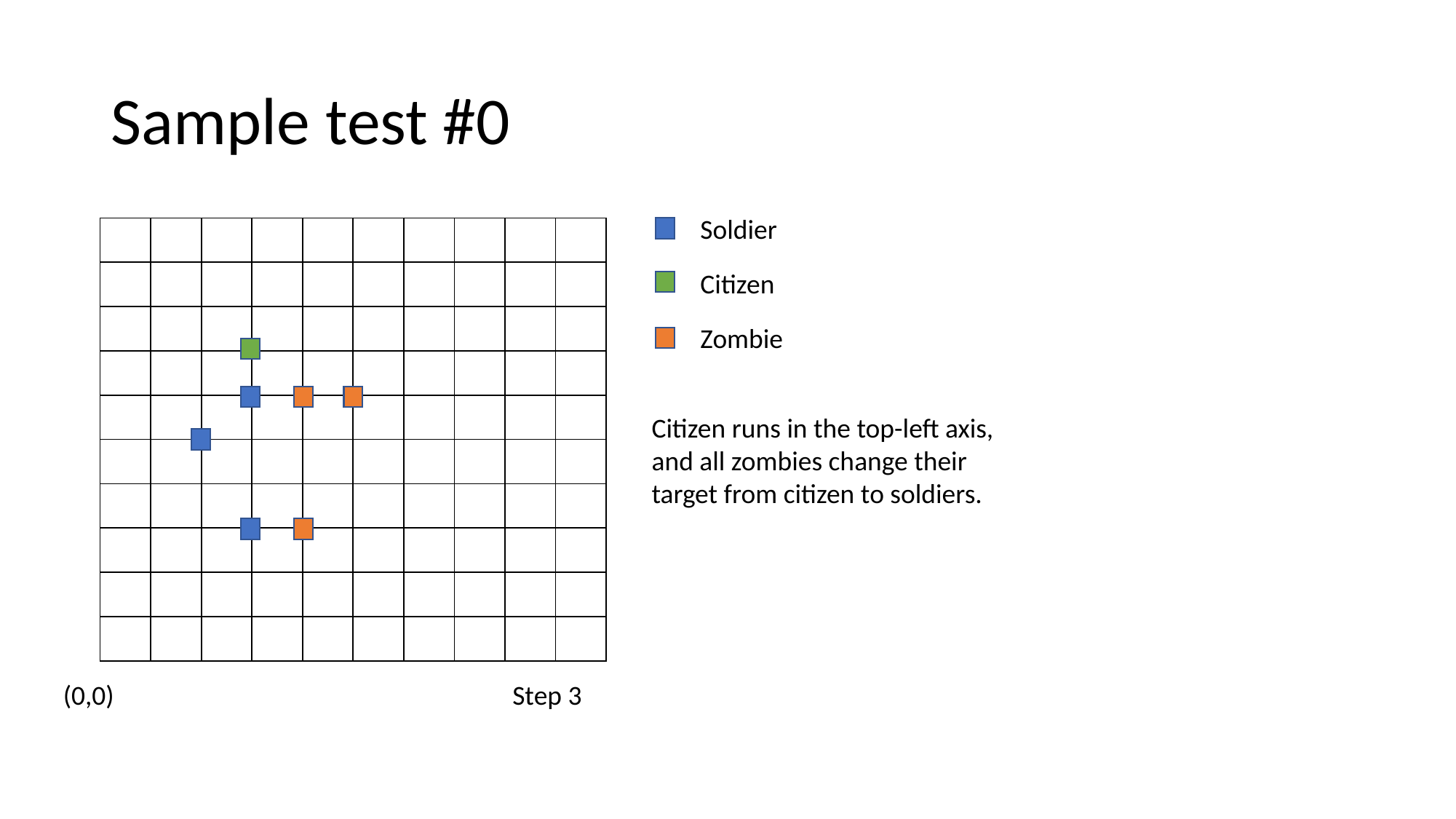

# Sample test #0
Soldier
|  |  |  |  |  |  |  |  |  |  |
| --- | --- | --- | --- | --- | --- | --- | --- | --- | --- |
|  |  |  |  |  |  |  |  |  |  |
|  |  |  |  |  |  |  |  |  |  |
|  |  |  |  |  |  |  |  |  |  |
|  |  |  |  |  |  |  |  |  |  |
|  |  |  |  |  |  |  |  |  |  |
|  |  |  |  |  |  |  |  |  |  |
|  |  |  |  |  |  |  |  |  |  |
|  |  |  |  |  |  |  |  |  |  |
|  |  |  |  |  |  |  |  |  |  |

Citizen

Zombie

Citizen runs in the top-left axis, and all zombies change their target from citizen to soldiers.

(0,0)
Step 3